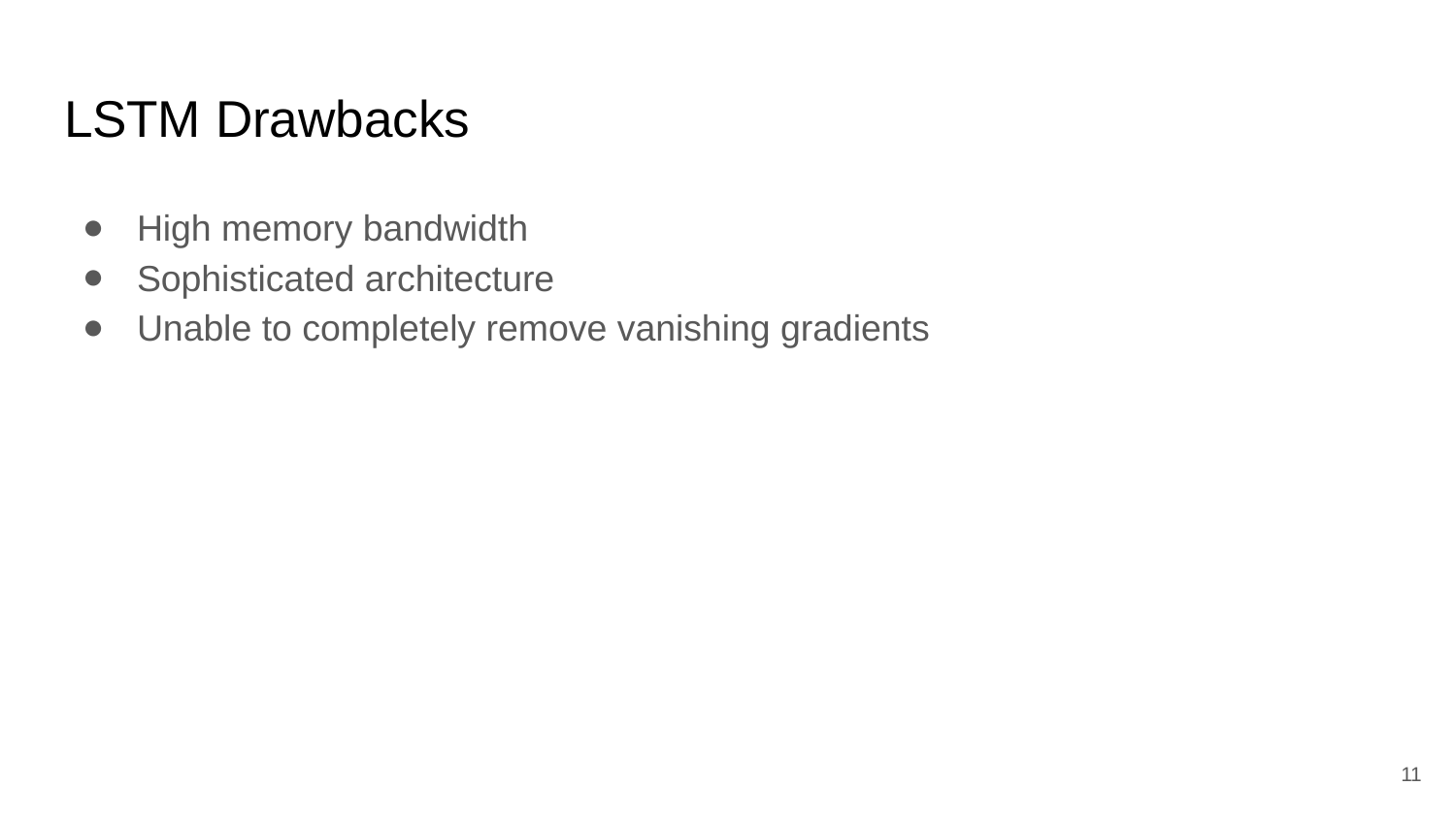

# LSTM Drawbacks
High memory bandwidth
Sophisticated architecture
Unable to completely remove vanishing gradients
11